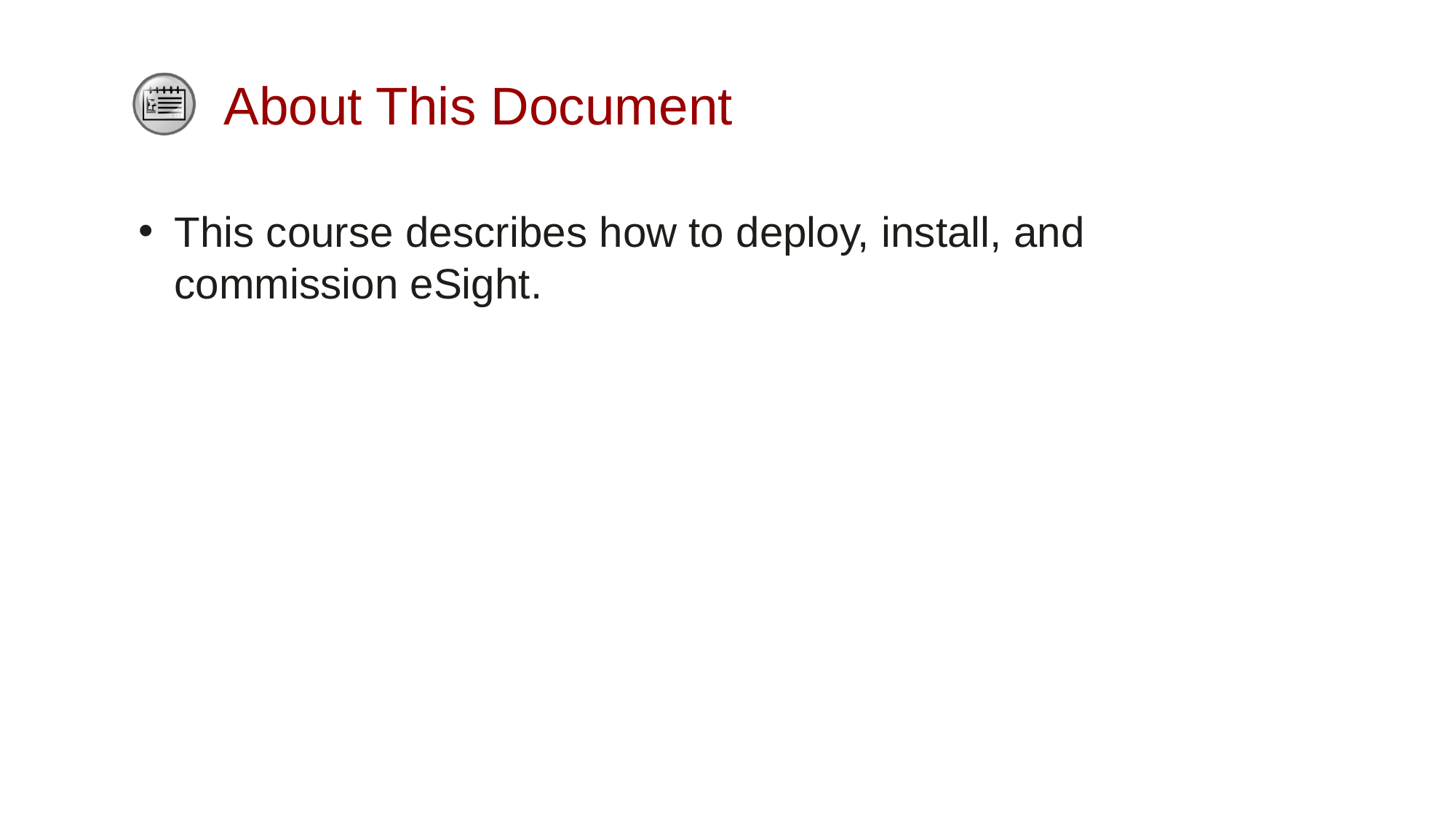

This course describes how to deploy, install, and commission eSight.